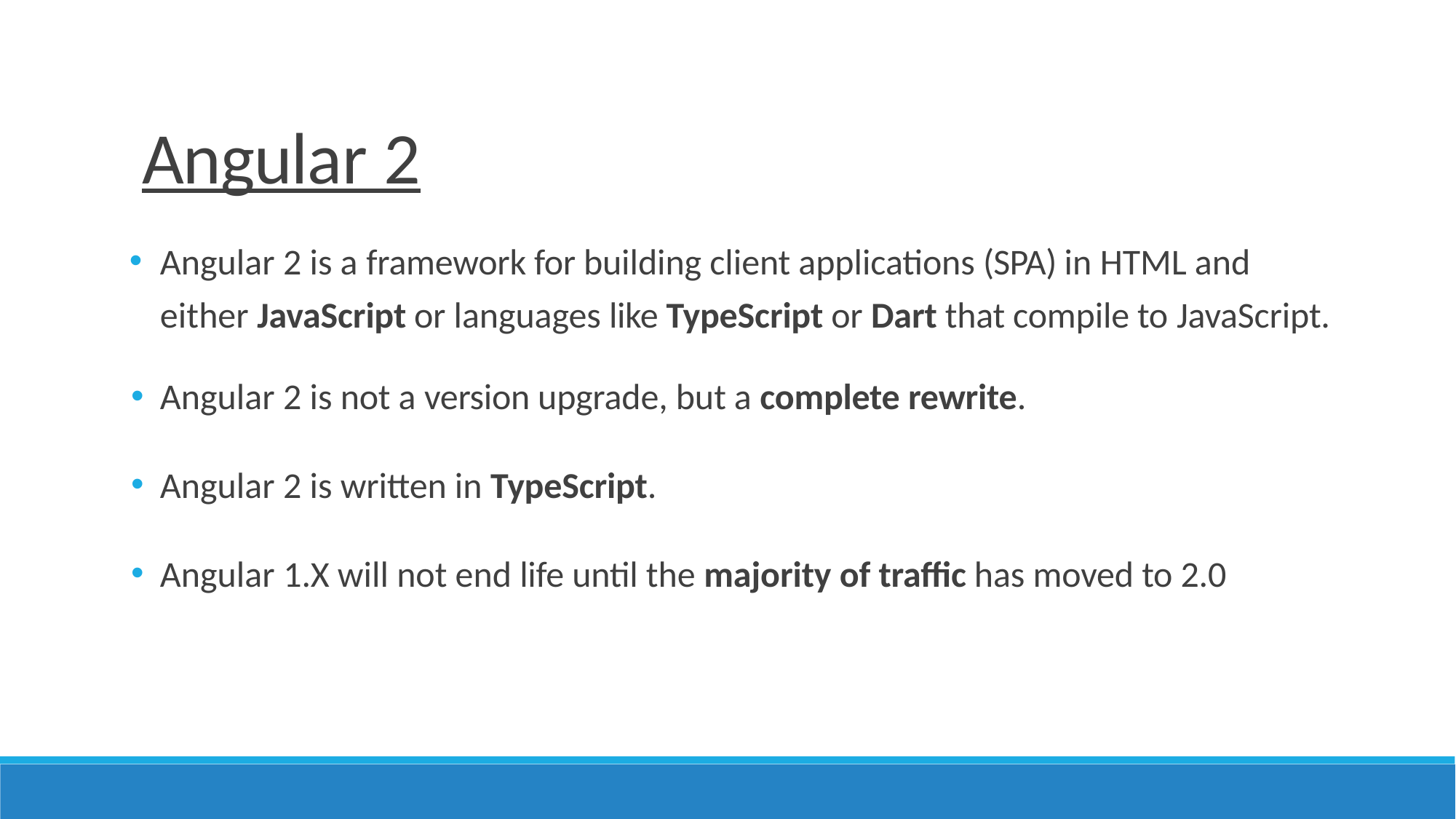

# Angular 2
Angular 2 is a framework for building client applications (SPA) in HTML and  either JavaScript or languages like TypeScript or Dart that compile to JavaScript.

Angular 2 is not a version upgrade, but a complete rewrite.

Angular 2 is written in TypeScript.

Angular 1.X will not end life until the majority of traffic has moved to 2.0